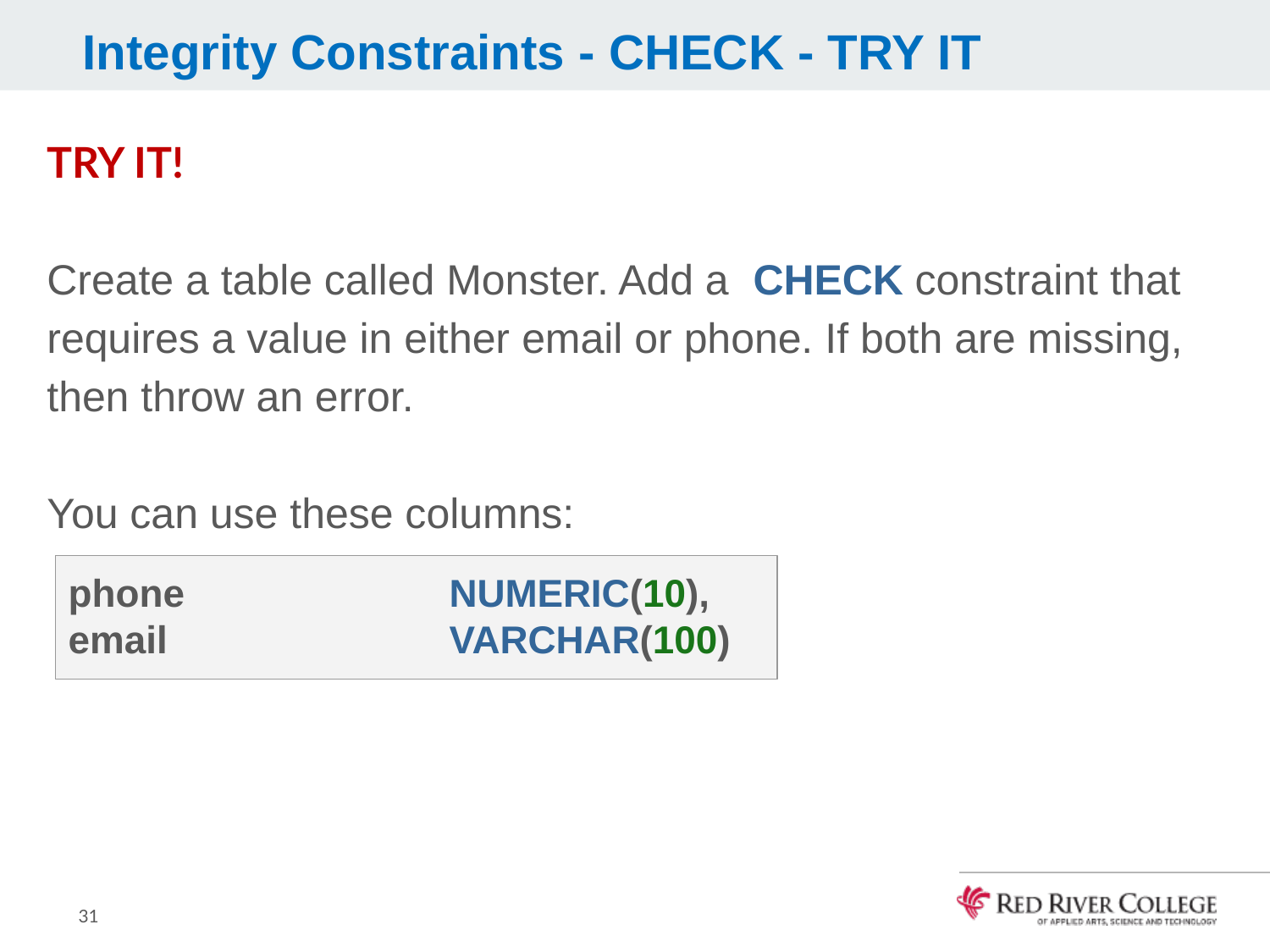

# Integrity Constraints - CHECK - TRY IT
TRY IT!

Create a table called Monster. Add a  CHECK constraint that requires a value in either email or phone. If both are missing, then throw an error.

You can use these columns:
phone			NUMERIC(10),
email			VARCHAR(100)
31